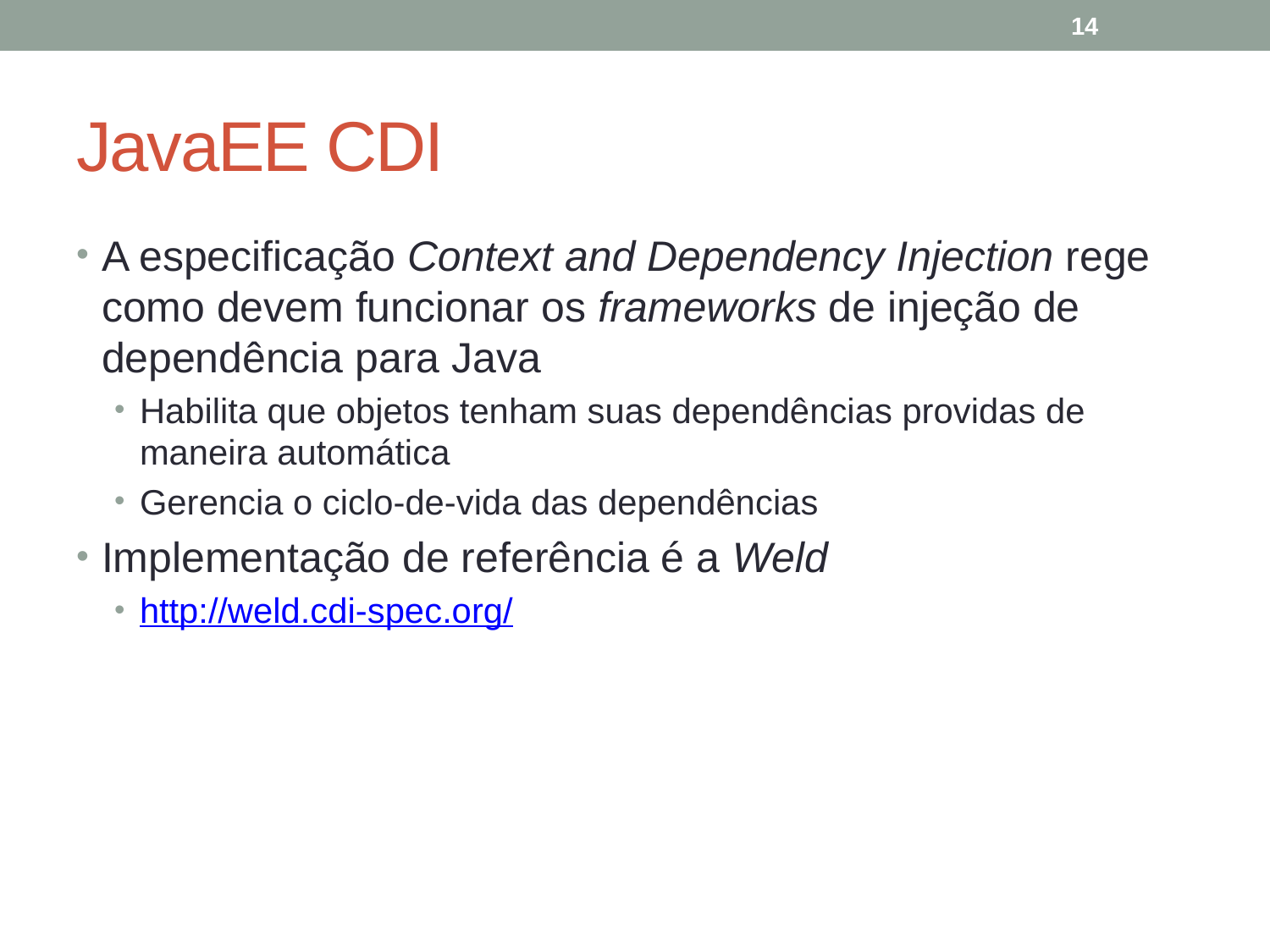

14
# JavaEE CDI
A especificação Context and Dependency Injection rege como devem funcionar os frameworks de injeção de dependência para Java
Habilita que objetos tenham suas dependências providas de maneira automática
Gerencia o ciclo-de-vida das dependências
Implementação de referência é a Weld
http://weld.cdi-spec.org/